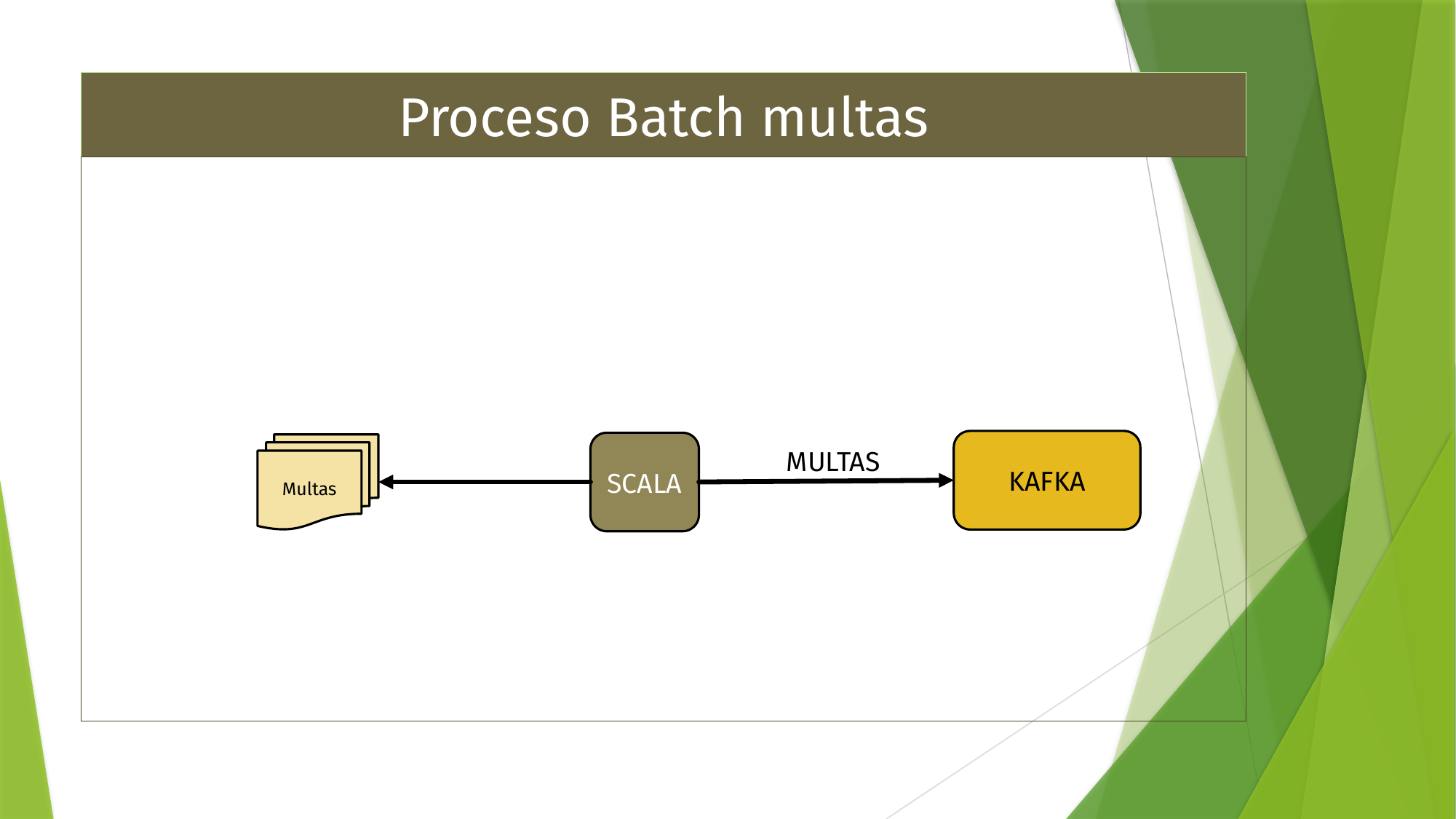

# Proceso Batch multas
 Proceso Batch multas

KAFKA
SCALA
Multas
MULTAS